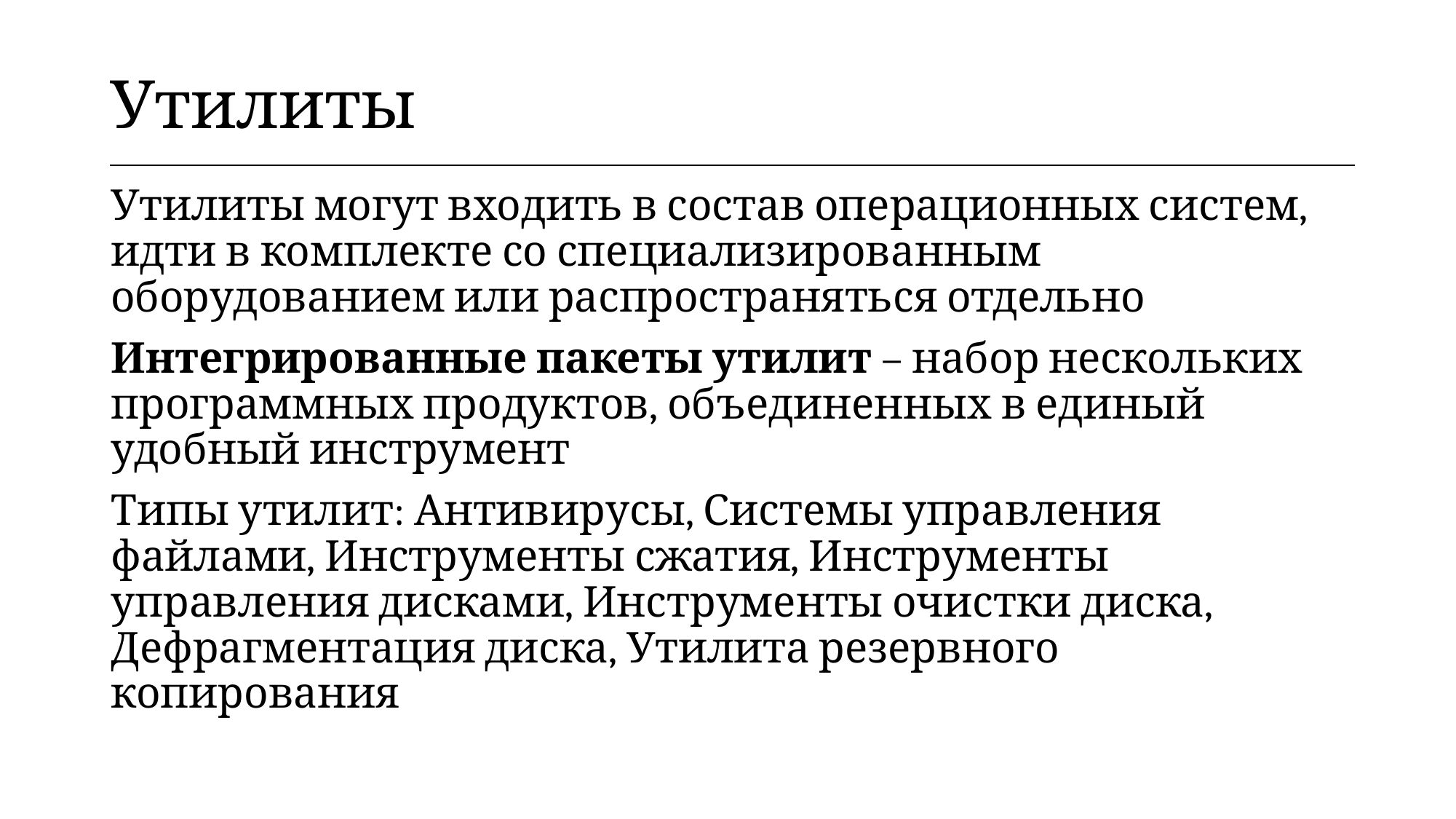

| Утилиты |
| --- |
Утилиты могут входить в состав операционных систем, идти в комплекте со специализированным оборудованием или распространяться отдельно
Интегрированные пакеты утилит – набор нескольких программных продуктов, объединенных в единый удобный инструмент
Типы утилит: Антивирусы, Системы управления файлами, Инструменты сжатия, Инструменты управления дисками, Инструменты очистки диска, Дефрагментация диска, Утилита резервного копирования